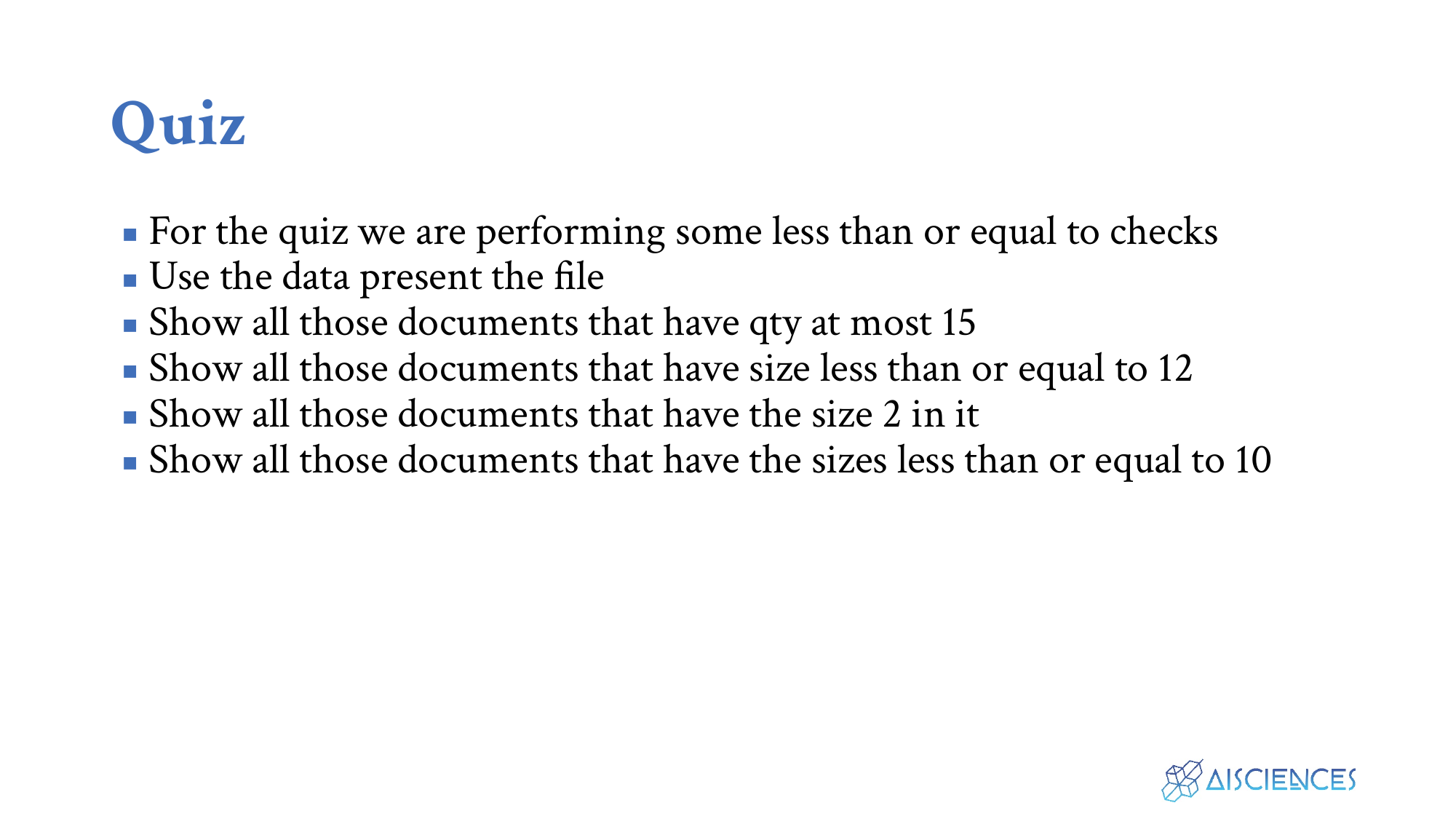

# Quiz
For the quiz we are performing some less than or equal to checks
Use the data present the file
Show all those documents that have qty at most 15
Show all those documents that have size less than or equal to 12
Show all those documents that have the size 2 in it
Show all those documents that have the sizes less than or equal to 10